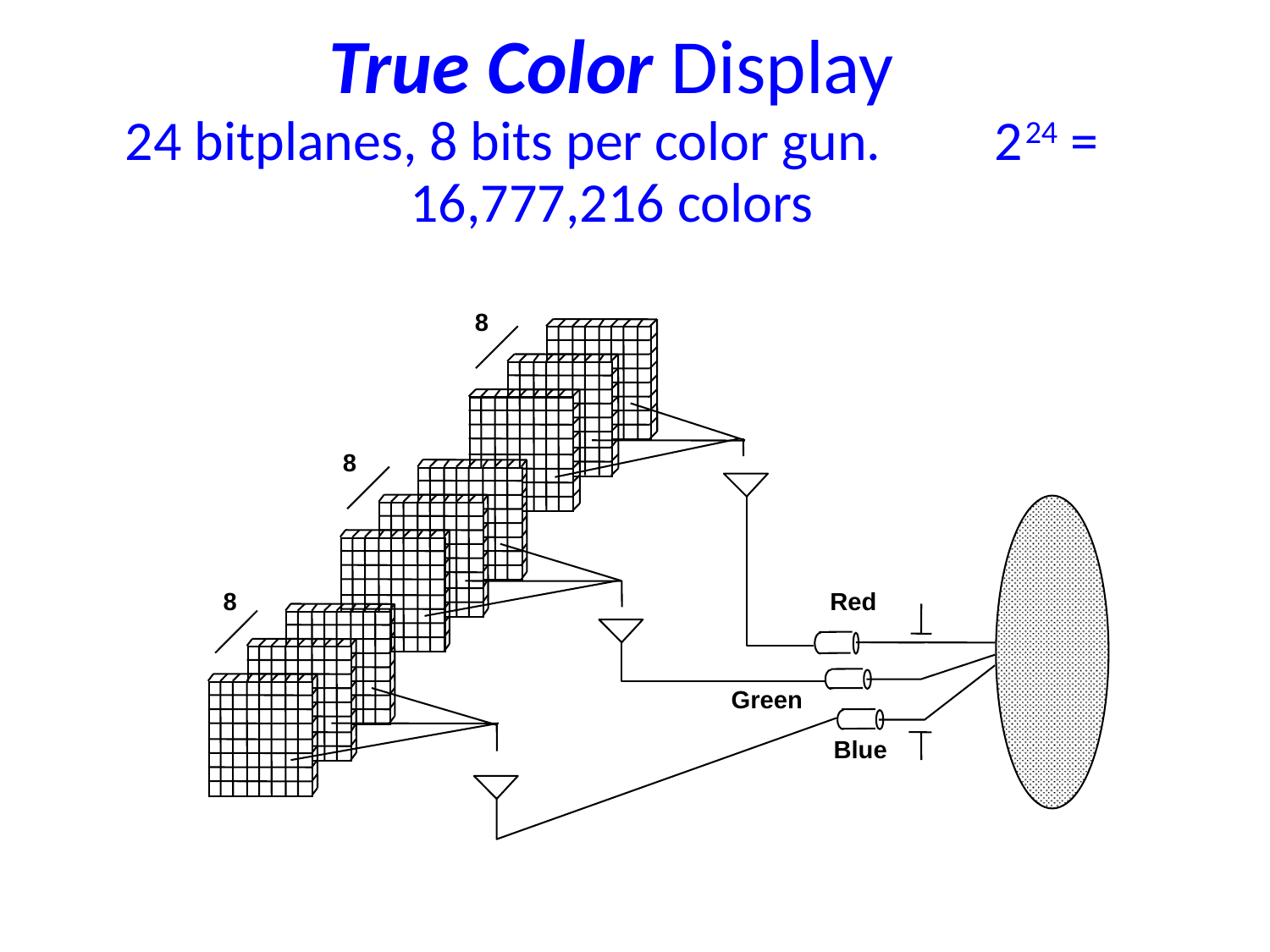

# True Color Display 24 bitplanes, 8 bits per color gun.         224 = 16,777,216 colors

8

Green

8

8
Red

Blue